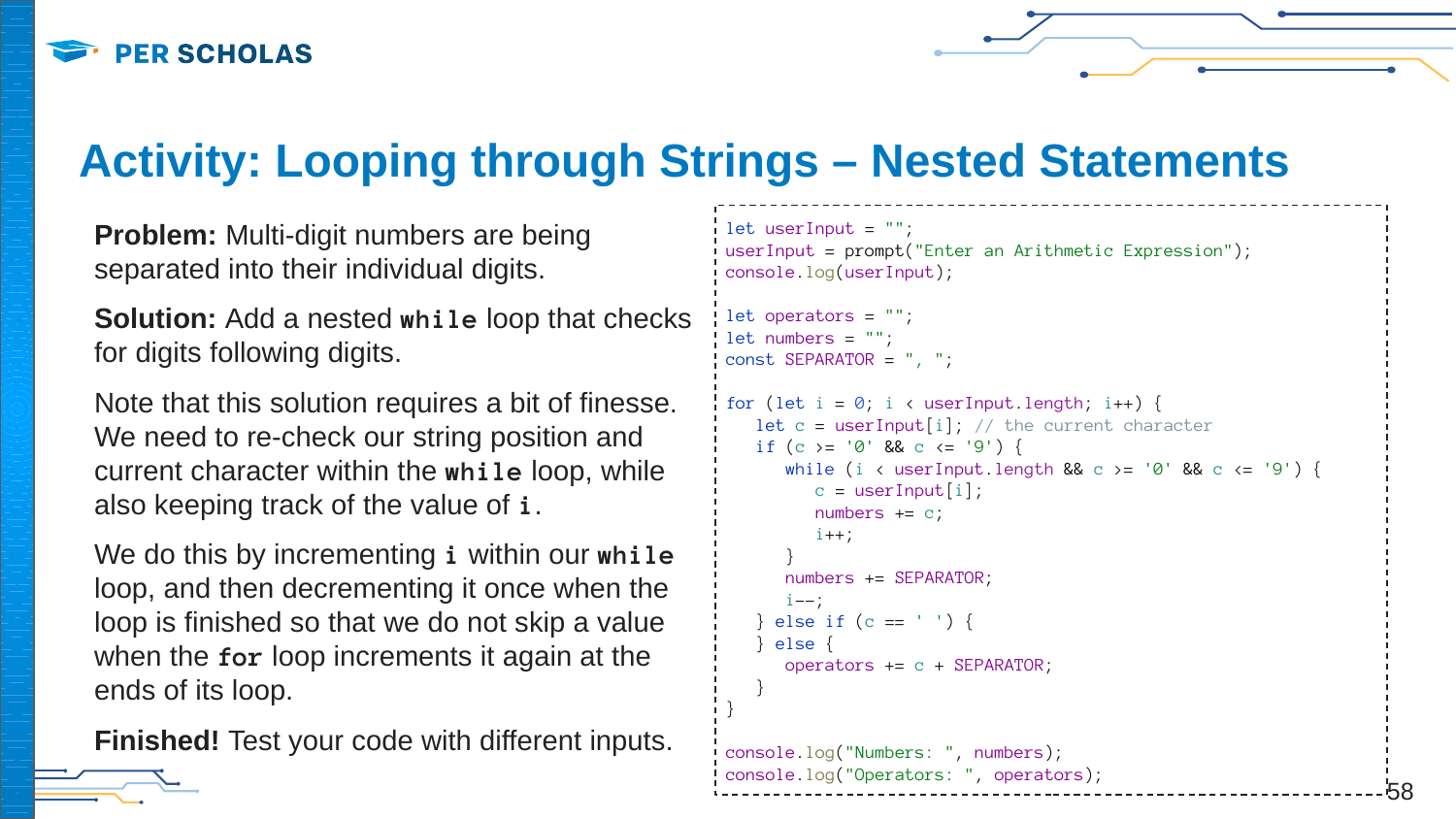

# Activity: Looping through Strings – Nested Statements
Problem: Multi-digit numbers are being separated into their individual digits.
Solution: Add a nested while loop that checks for digits following digits.
Note that this solution requires a bit of finesse. We need to re-check our string position and current character within the while loop, while also keeping track of the value of i.
We do this by incrementing i within our while loop, and then decrementing it once when the loop is finished so that we do not skip a value when the for loop increments it again at the ends of its loop.
Finished! Test your code with different inputs.
let userInput = "";
userInput = prompt("Enter an Arithmetic Expression");
console.log(userInput);

let operators = "";
let numbers = "";
const SEPARATOR = ", ";

for (let i = 0; i < userInput.length; i++) {
   let c = userInput[i]; // the current character
   if (c >= '0' && c <= '9') {
      while (i < userInput.length && c >= '0' && c <= '9') {
         c = userInput[i];
         numbers += c;
         i++;
      }
      numbers += SEPARATOR;
      i--;
   } else if (c == ' ') {
   } else {
      operators += c + SEPARATOR;
   }
}

console.log("Numbers: ", numbers);
console.log("Operators: ", operators);
58